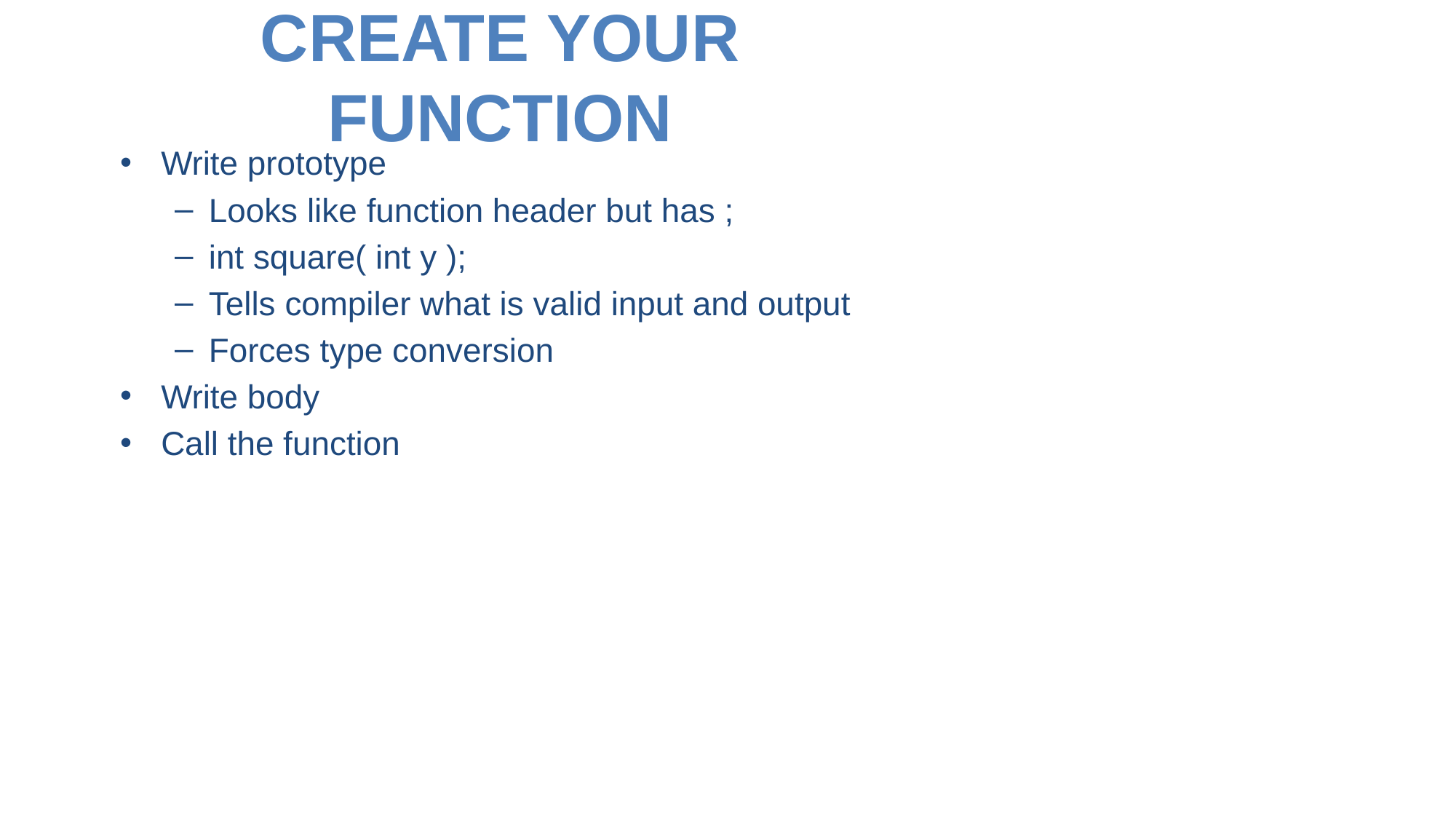

# CREATE YOUR FUNCTION
Write prototype
Looks like function header but has ;
int square( int y );
Tells compiler what is valid input and output
Forces type conversion
Write body
Call the function